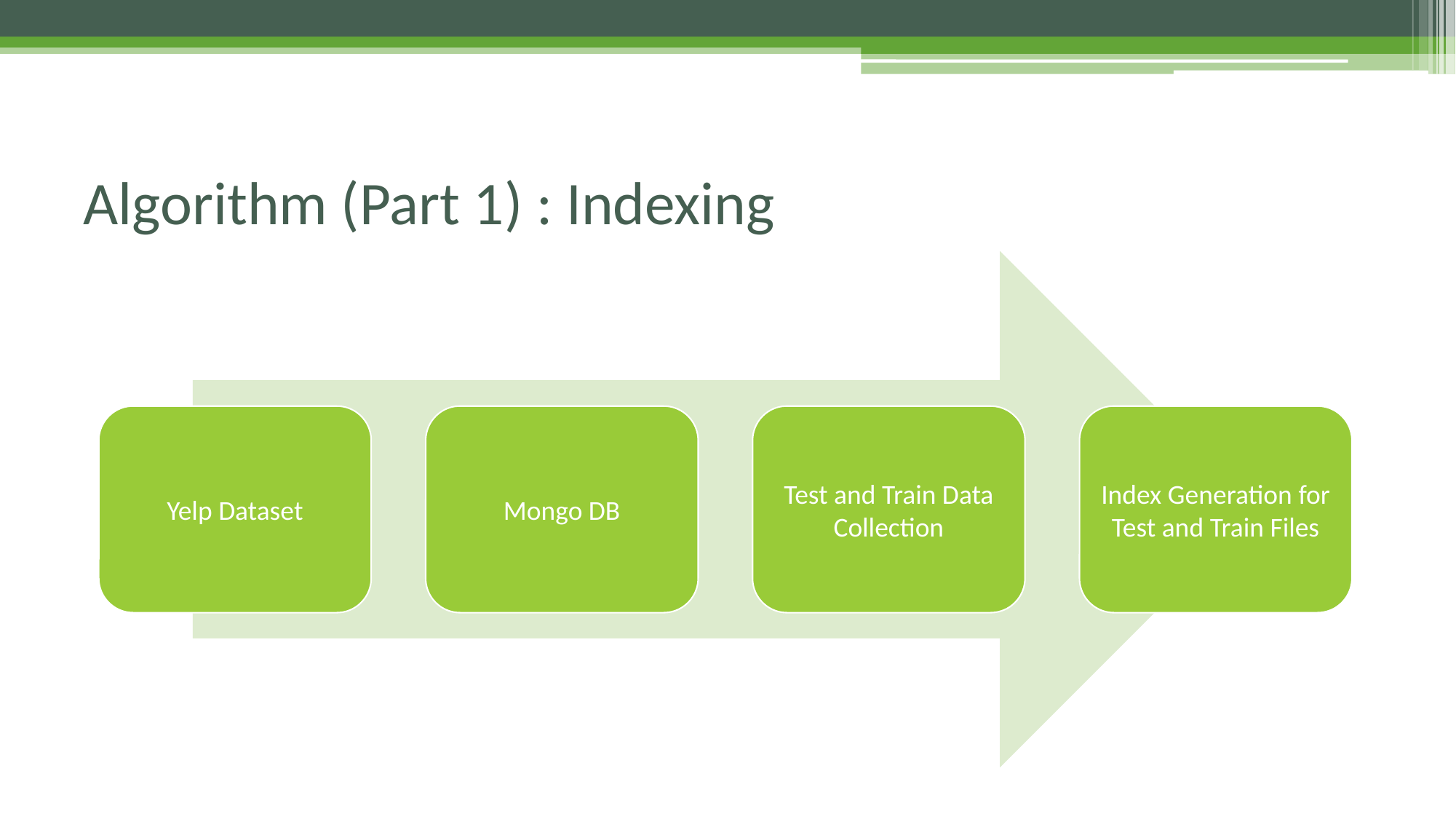

# Algorithm (Part 1) : Indexing
Yelp Dataset
Mongo DB
Test and Train Data Collection
Index Generation for Test and Train Files